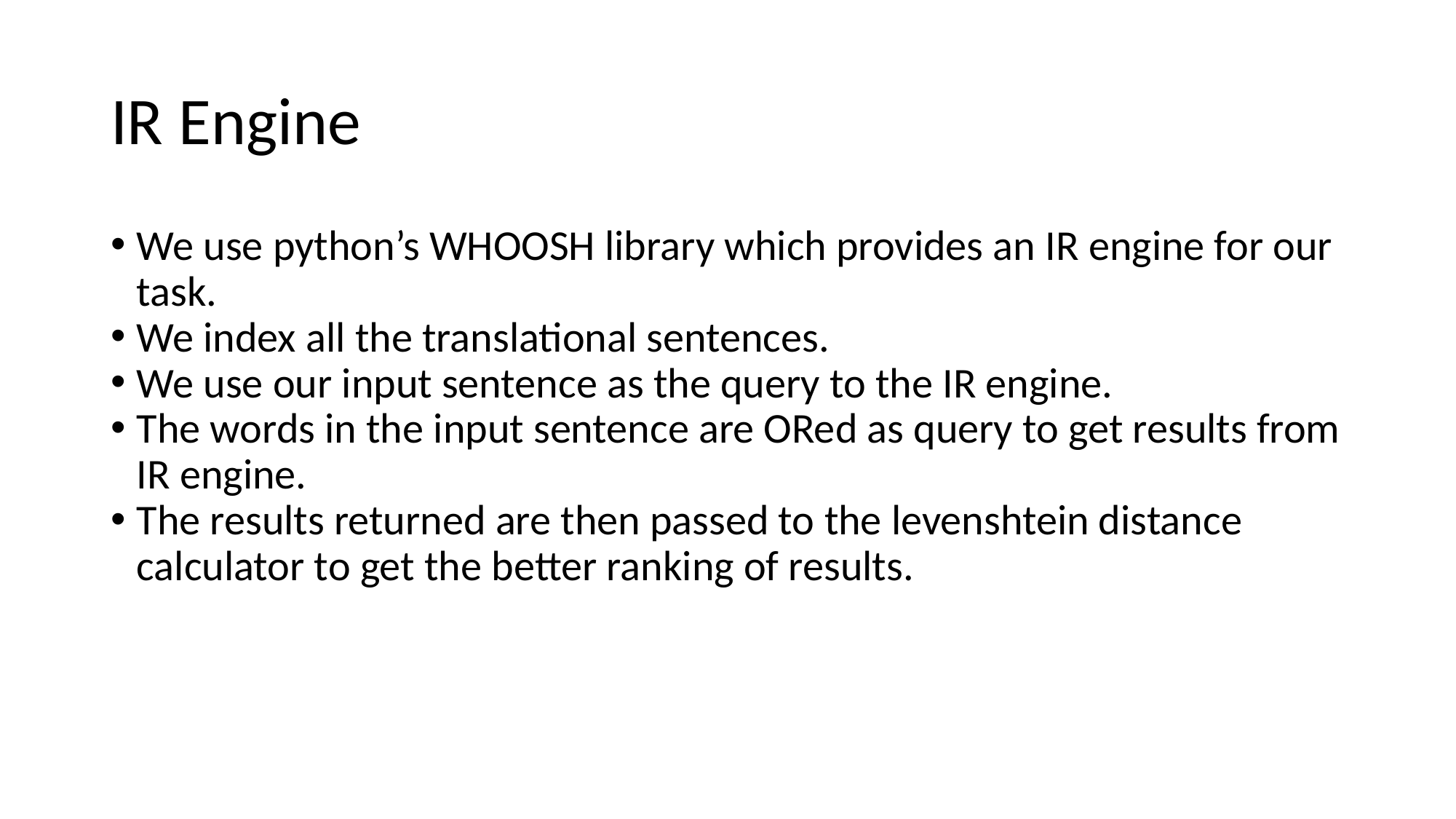

IR Engine
We use python’s WHOOSH library which provides an IR engine for our task.
We index all the translational sentences.
We use our input sentence as the query to the IR engine.
The words in the input sentence are ORed as query to get results from IR engine.
The results returned are then passed to the levenshtein distance calculator to get the better ranking of results.